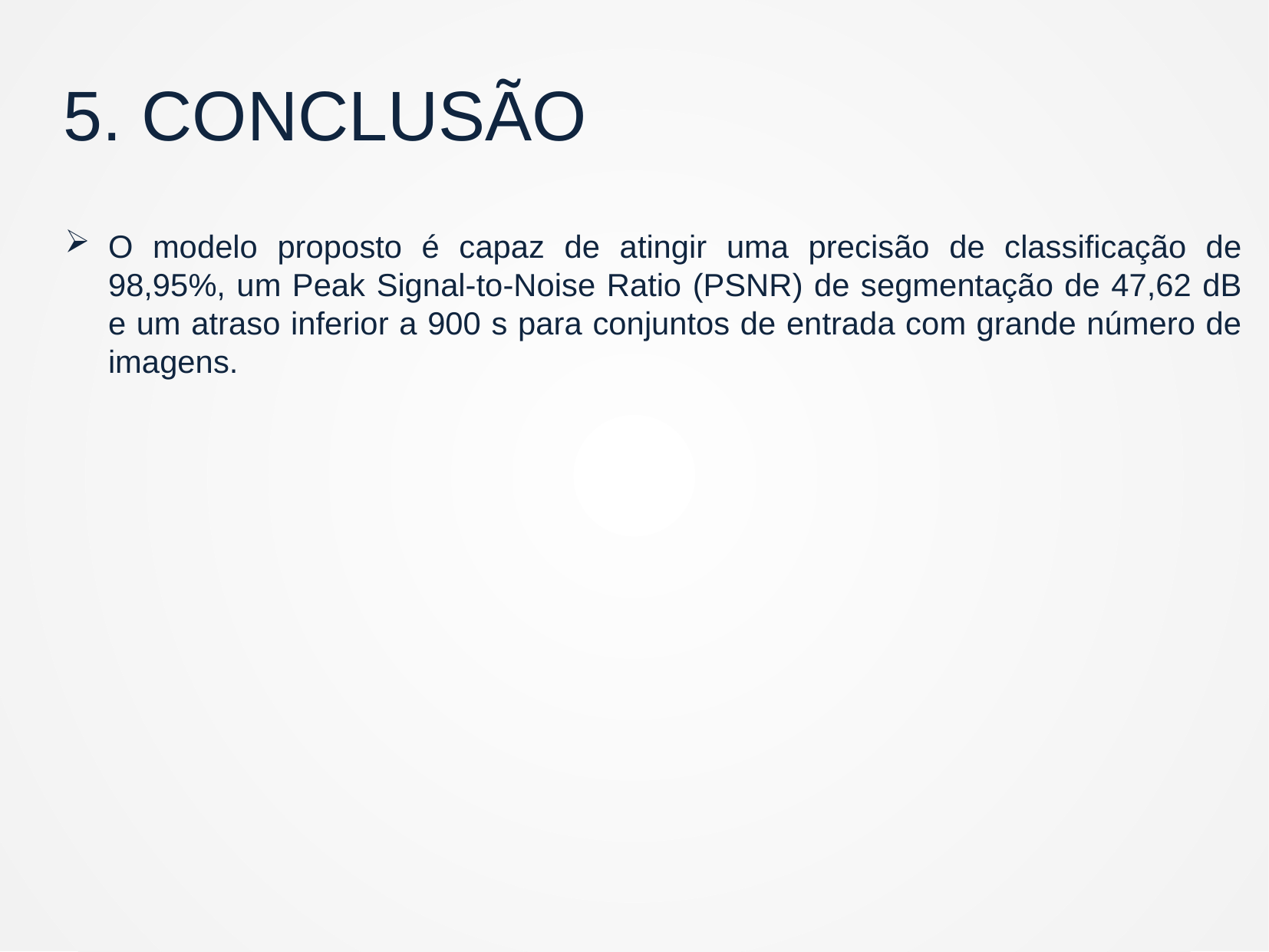

5. CONCLUSÃO
O modelo proposto é capaz de atingir uma precisão de classificação de 98,95%, um Peak Signal-to-Noise Ratio (PSNR) de segmentação de 47,62 dB e um atraso inferior a 900 s para conjuntos de entrada com grande número de imagens.